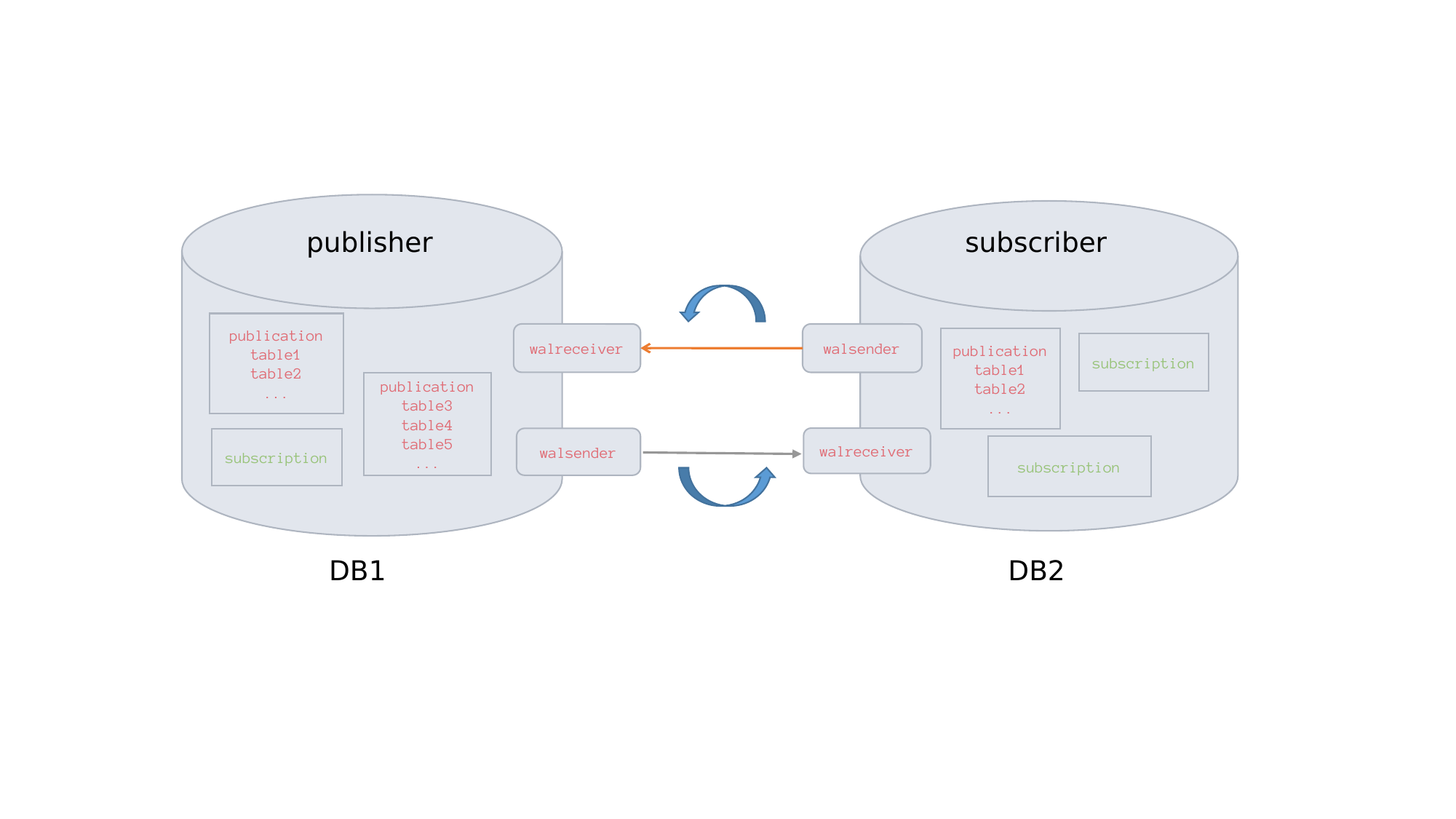

subscriber
publisher

publication
table1
table2
...
walreceiver
walsender
publication
table1
table2
...
subscription
publication
table3
table4
table5
...
walreceiver
walsender
subscription
subscription

DB1
DB2